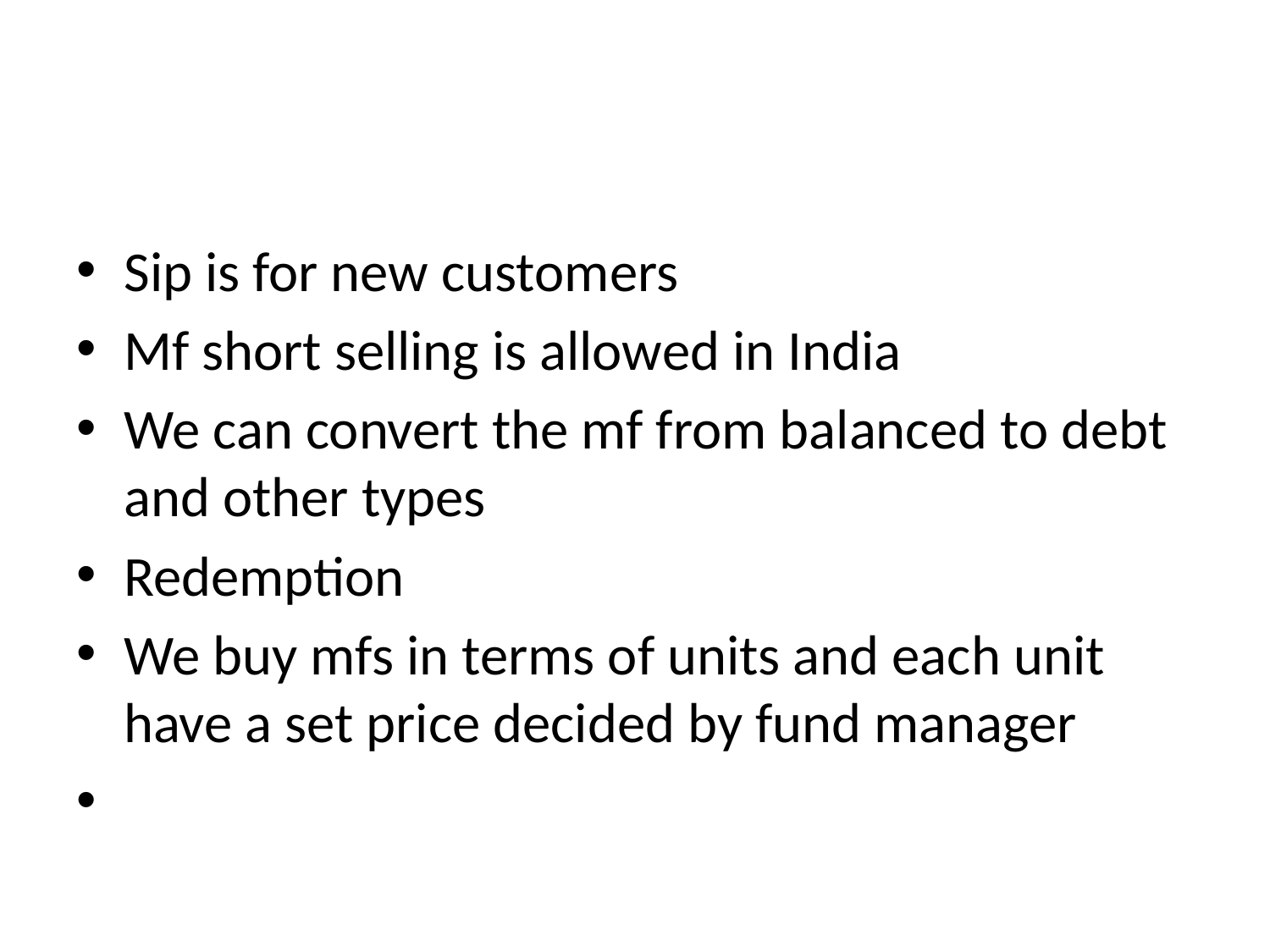

#
Sip is for new customers
Mf short selling is allowed in India
We can convert the mf from balanced to debt and other types
Redemption
We buy mfs in terms of units and each unit have a set price decided by fund manager